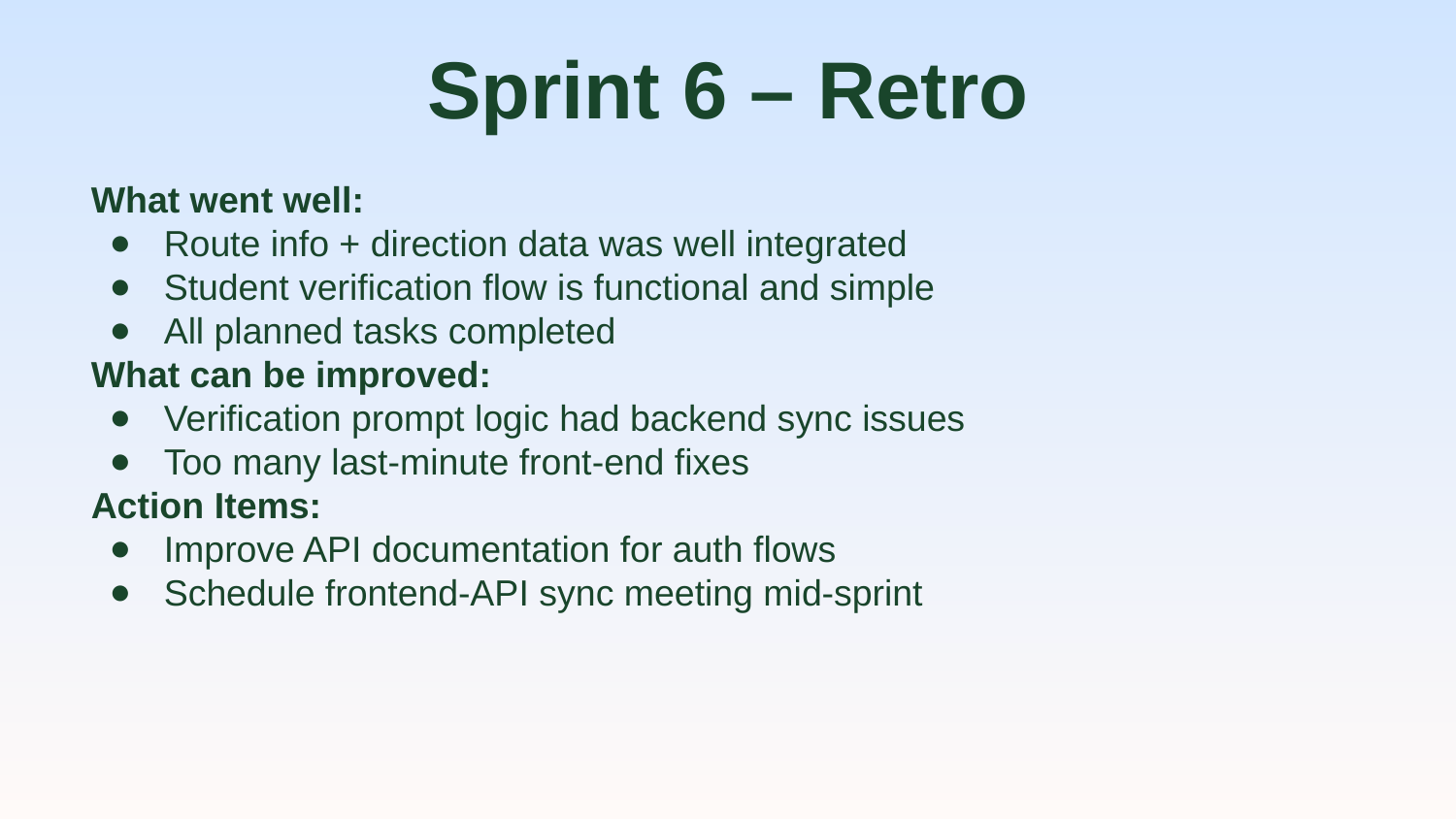

# Sprint 6 – Retro
What went well:
Route info + direction data was well integrated
Student verification flow is functional and simple
All planned tasks completed
What can be improved:
Verification prompt logic had backend sync issues
Too many last-minute front-end fixes
Action Items:
Improve API documentation for auth flows
Schedule frontend-API sync meeting mid-sprint